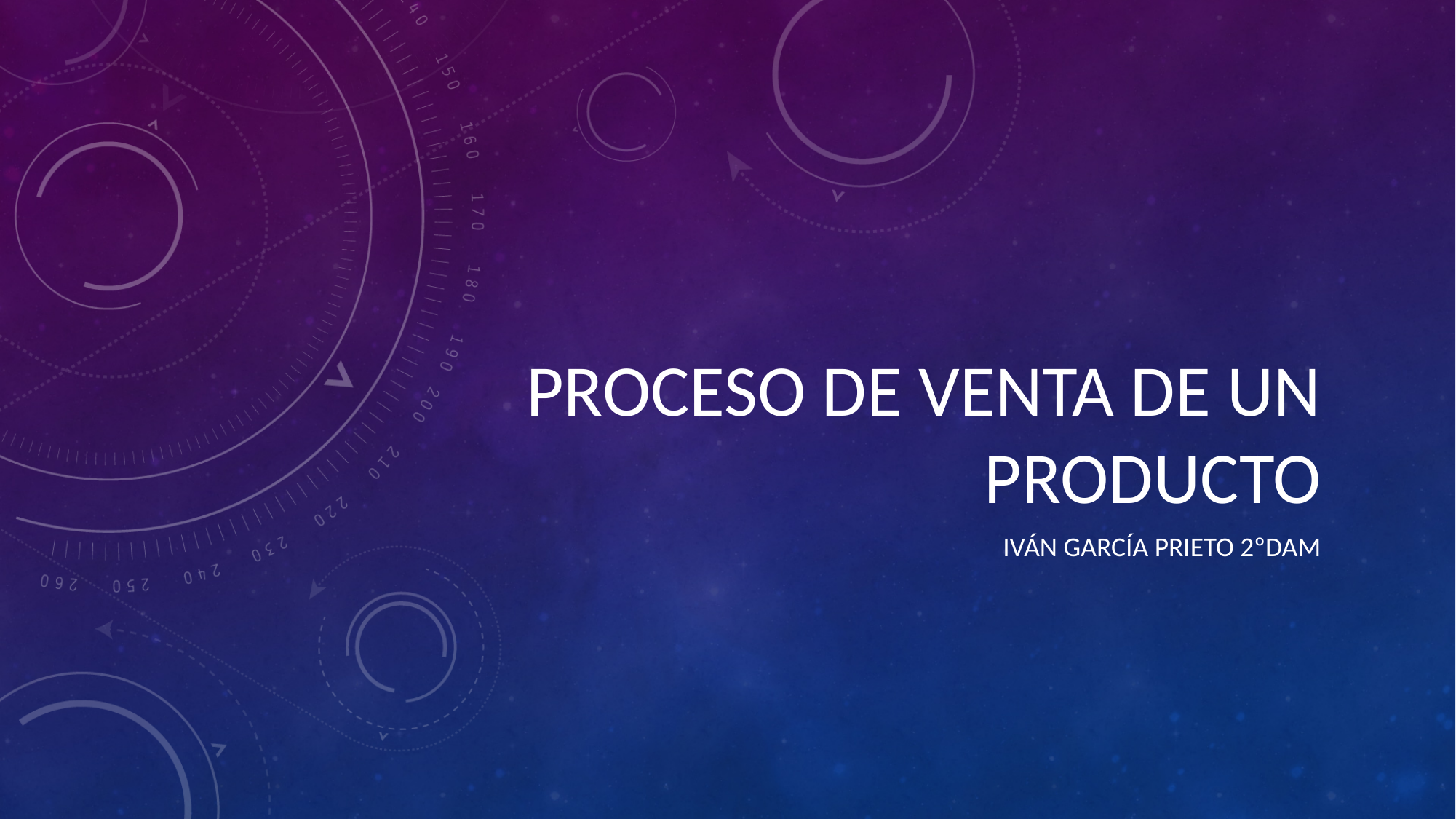

# Proceso de venta de un producto
Iván García prieto 2ºdam